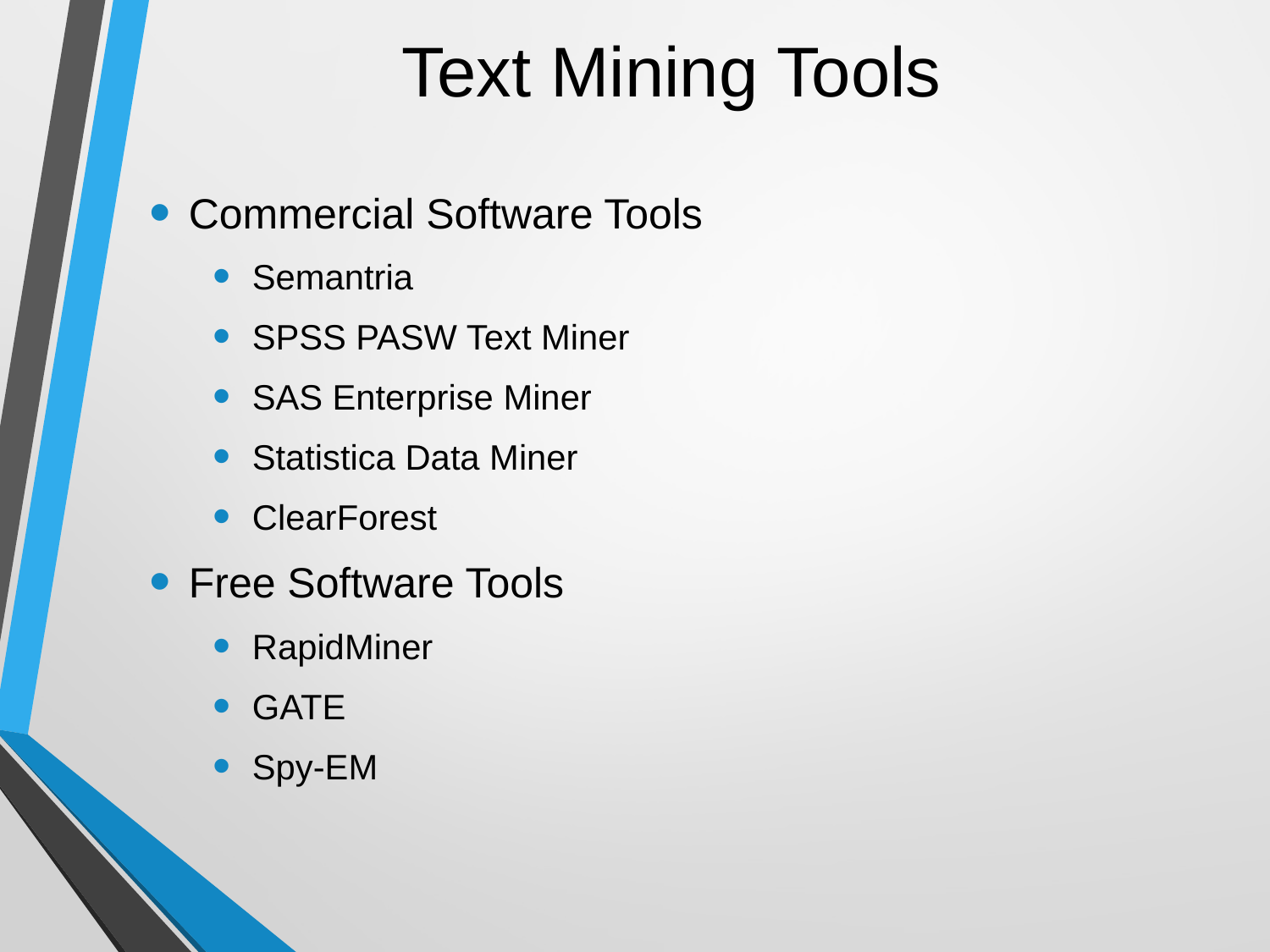

# Text Mining Tools
Commercial Software Tools
Semantria
SPSS PASW Text Miner
SAS Enterprise Miner
Statistica Data Miner
ClearForest
Free Software Tools
RapidMiner
GATE
Spy-EM